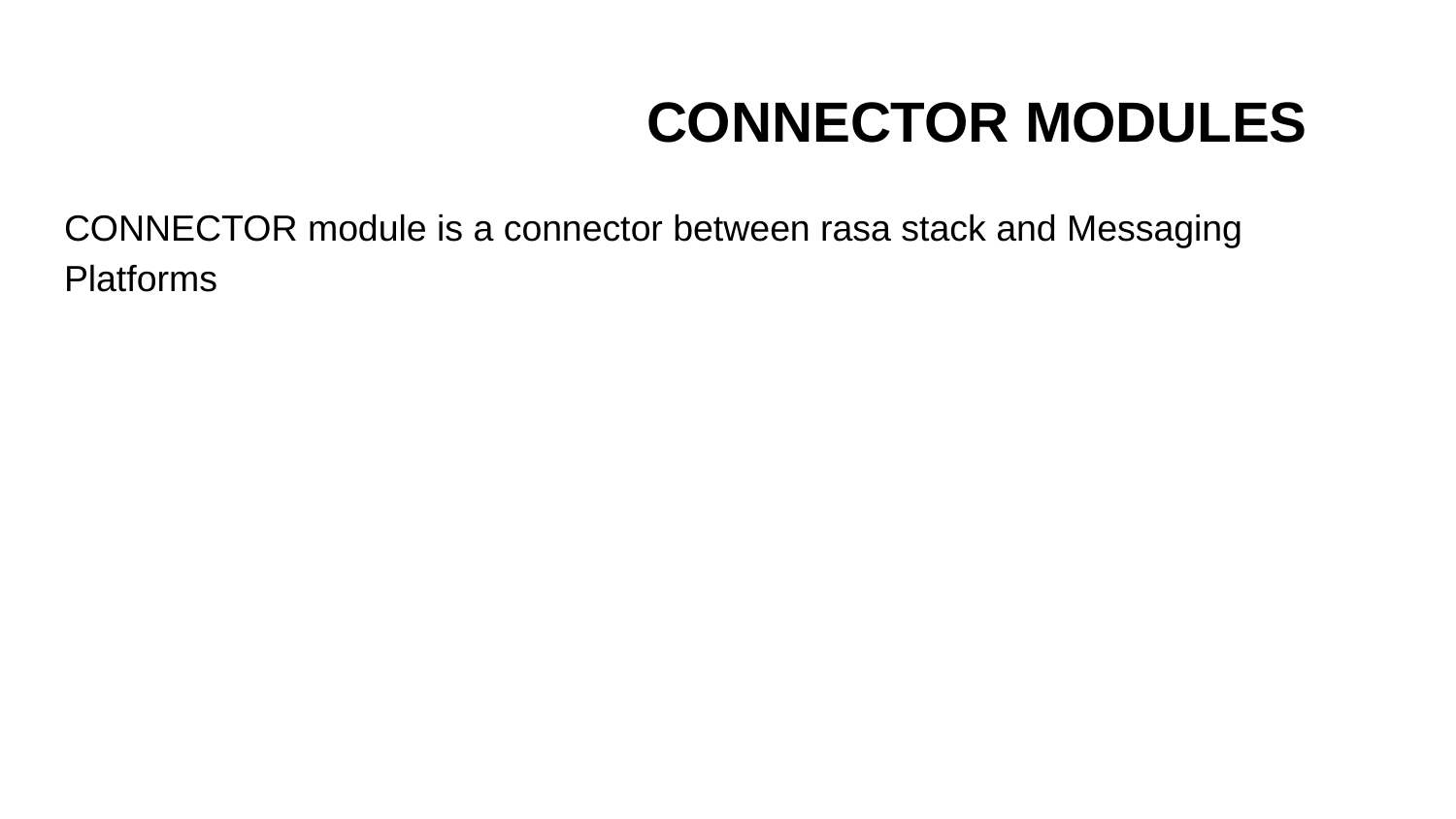

# CONNECTOR MODULES
CONNECTOR module is a connector between rasa stack and Messaging Platforms